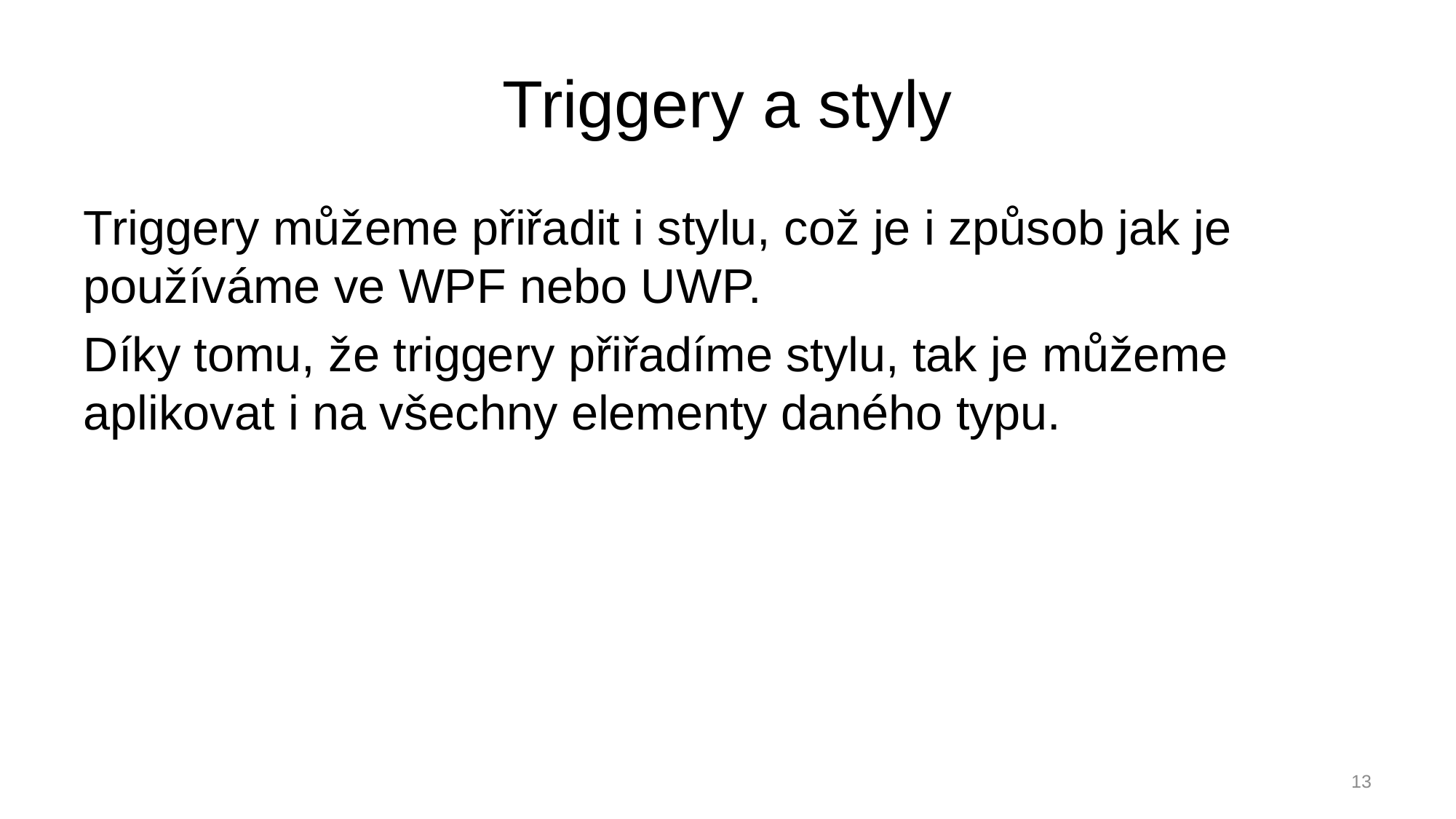

# Triggery a styly
Triggery můžeme přiřadit i stylu, což je i způsob jak je používáme ve WPF nebo UWP.
Díky tomu, že triggery přiřadíme stylu, tak je můžeme aplikovat i na všechny elementy daného typu.
13